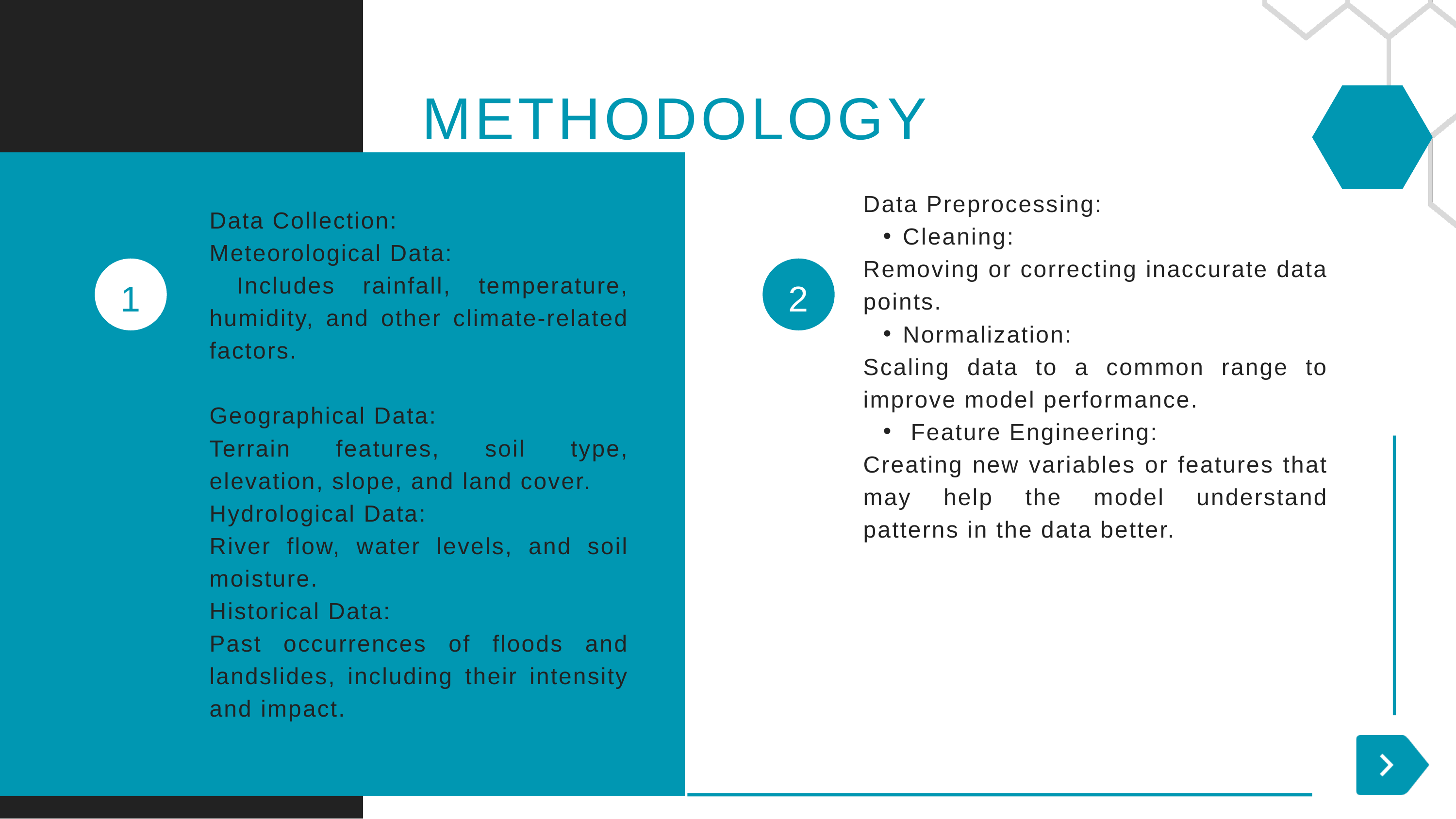

METHODOLOGY

Data Preprocessing:
Cleaning:
Removing or correcting inaccurate data points.
Normalization:
Scaling data to a common range to improve model performance.
 Feature Engineering:
Creating new variables or features that may help the model understand patterns in the data better.

Data Collection:
Meteorological Data:
 Includes rainfall, temperature, humidity, and other climate-related factors.

Geographical Data:
Terrain features, soil type, elevation, slope, and land cover.
Hydrological Data:
River flow, water levels, and soil moisture.
Historical Data:
Past occurrences of floods and landslides, including their intensity and impact.

1
2